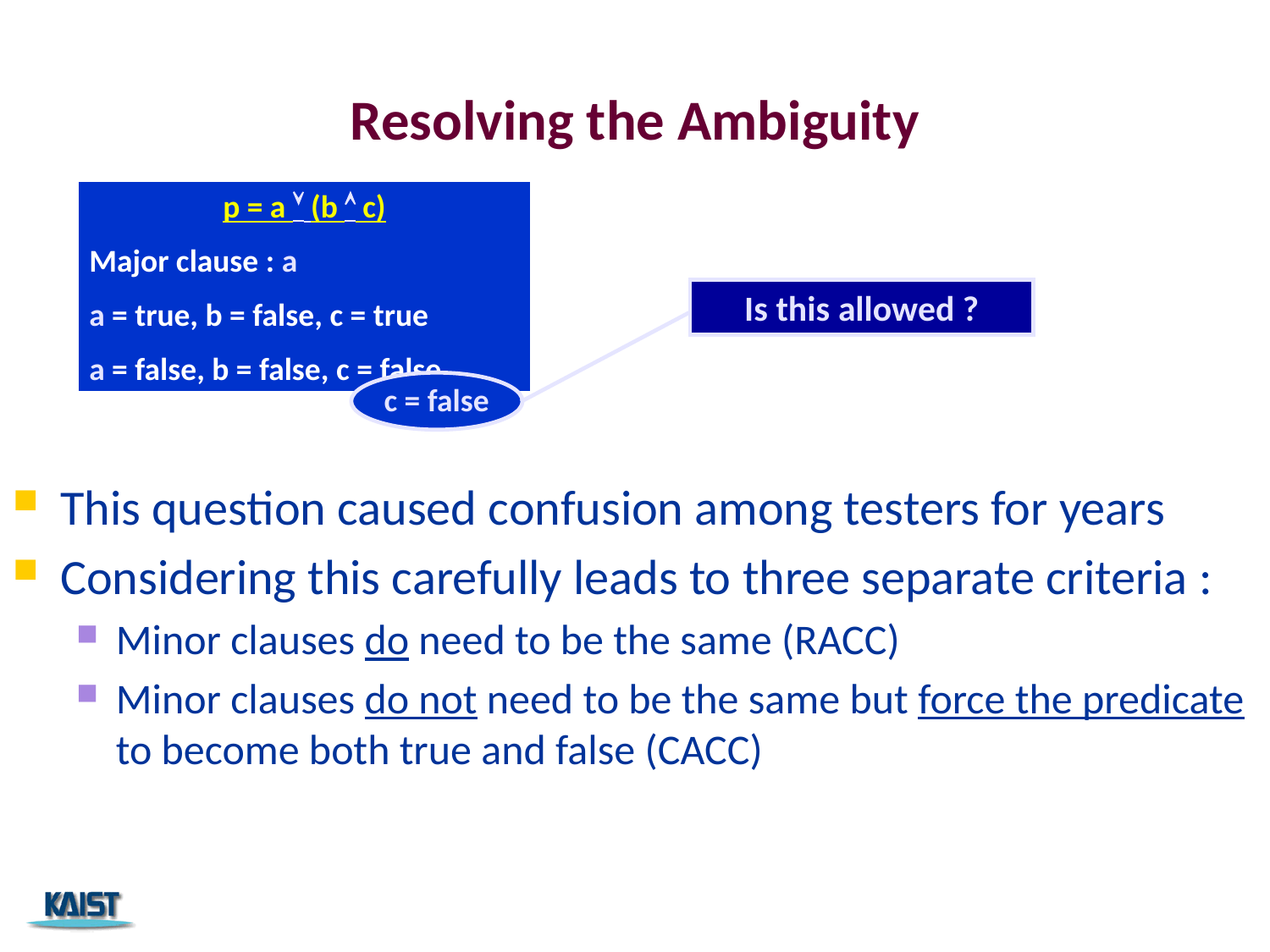

# Resolving the Ambiguity
p = a ∨ (b ∧ c)
Major clause : a
a = true, b = false, c = true
a = false, b = false, c = false
Is this allowed ?

c = false
This question caused confusion among testers for years
Considering this carefully leads to three separate criteria :
Minor clauses do need to be the same (RACC)
Minor clauses do not need to be the same but force the predicate to become both true and false (CACC)